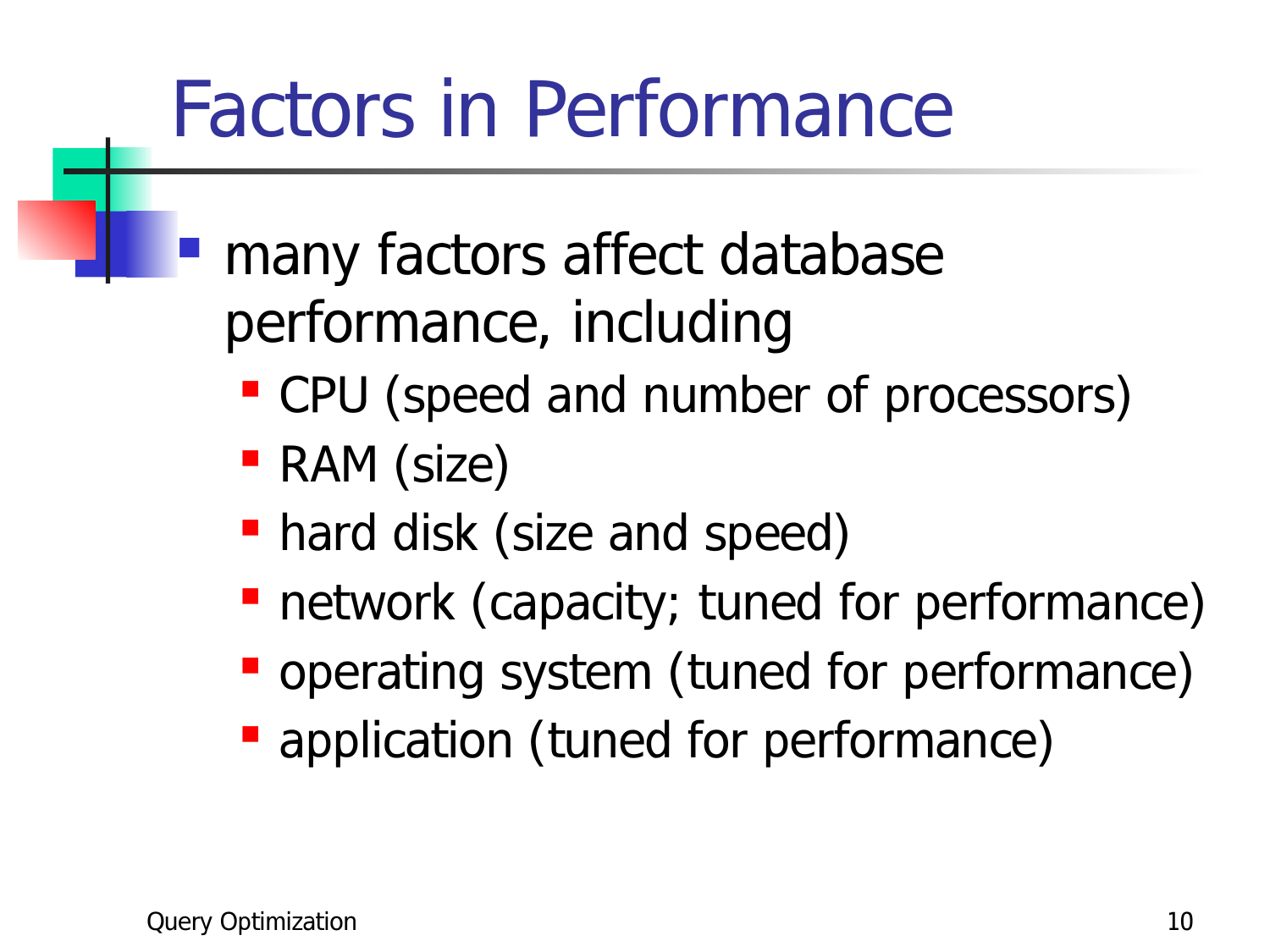

# Factors in Performance
many factors affect database performance, including
CPU (speed and number of processors)
RAM (size)
hard disk (size and speed)
network (capacity; tuned for performance)
operating system (tuned for performance)
application (tuned for performance)
Query Optimization
10